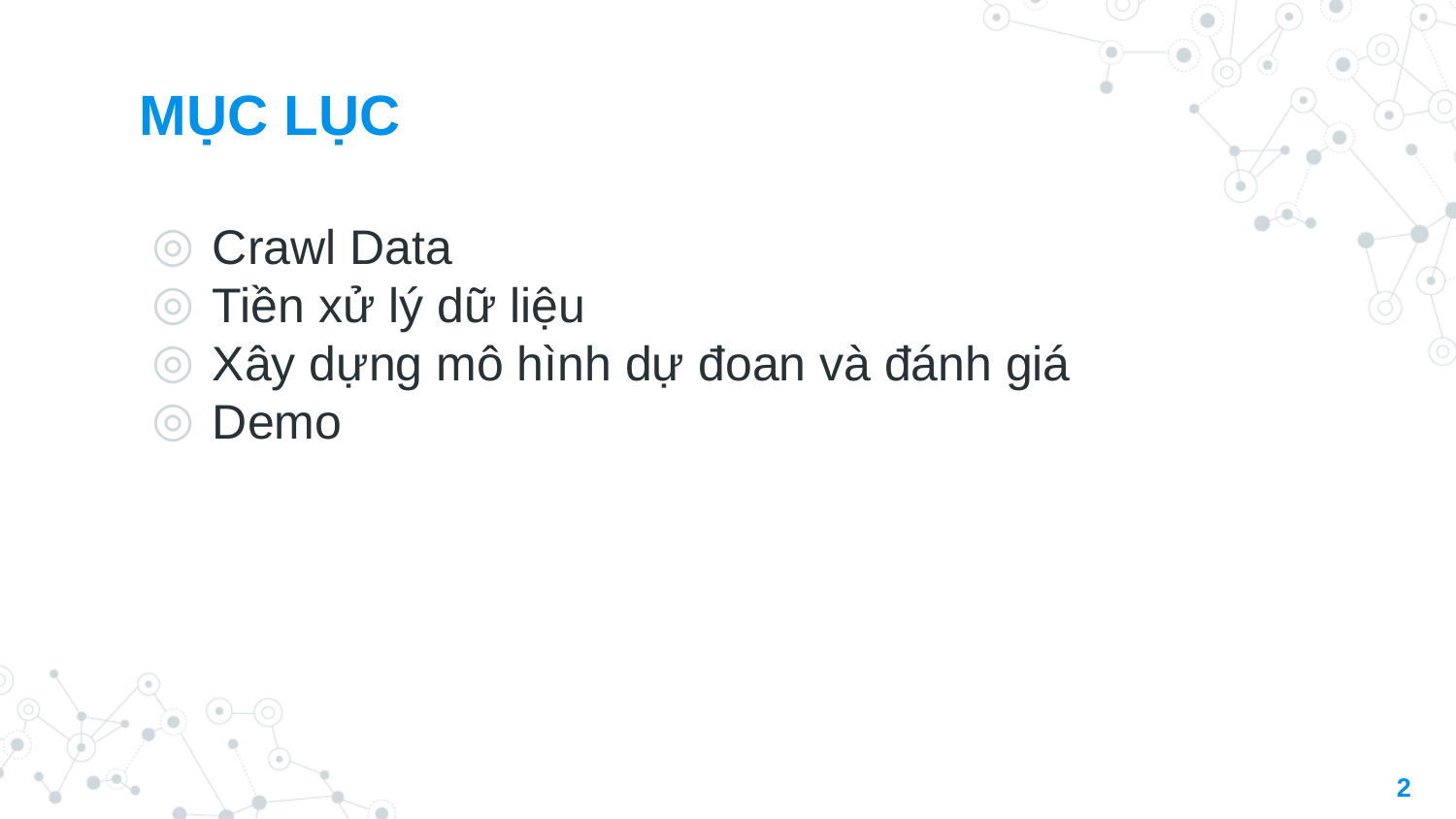

# MỤC LỤC
Crawl Data
Tiền xử lý dữ liệu
Xây dựng mô hình dự đoan và đánh giá
Demo

2